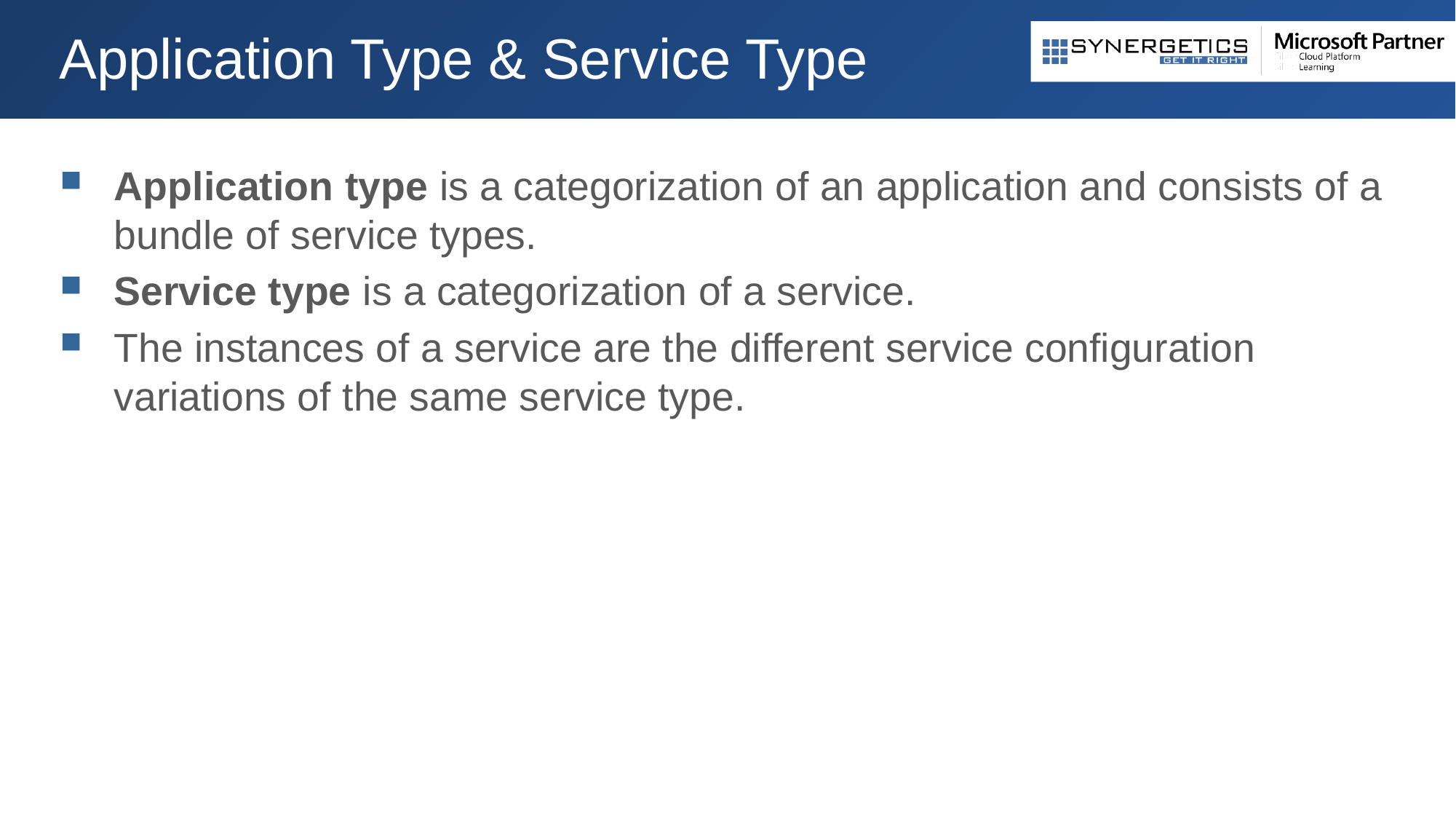

# Application Type & Service Type
Application type is a categorization of an application and consists of a bundle of service types.
Service type is a categorization of a service.
The instances of a service are the different service configuration variations of the same service type.